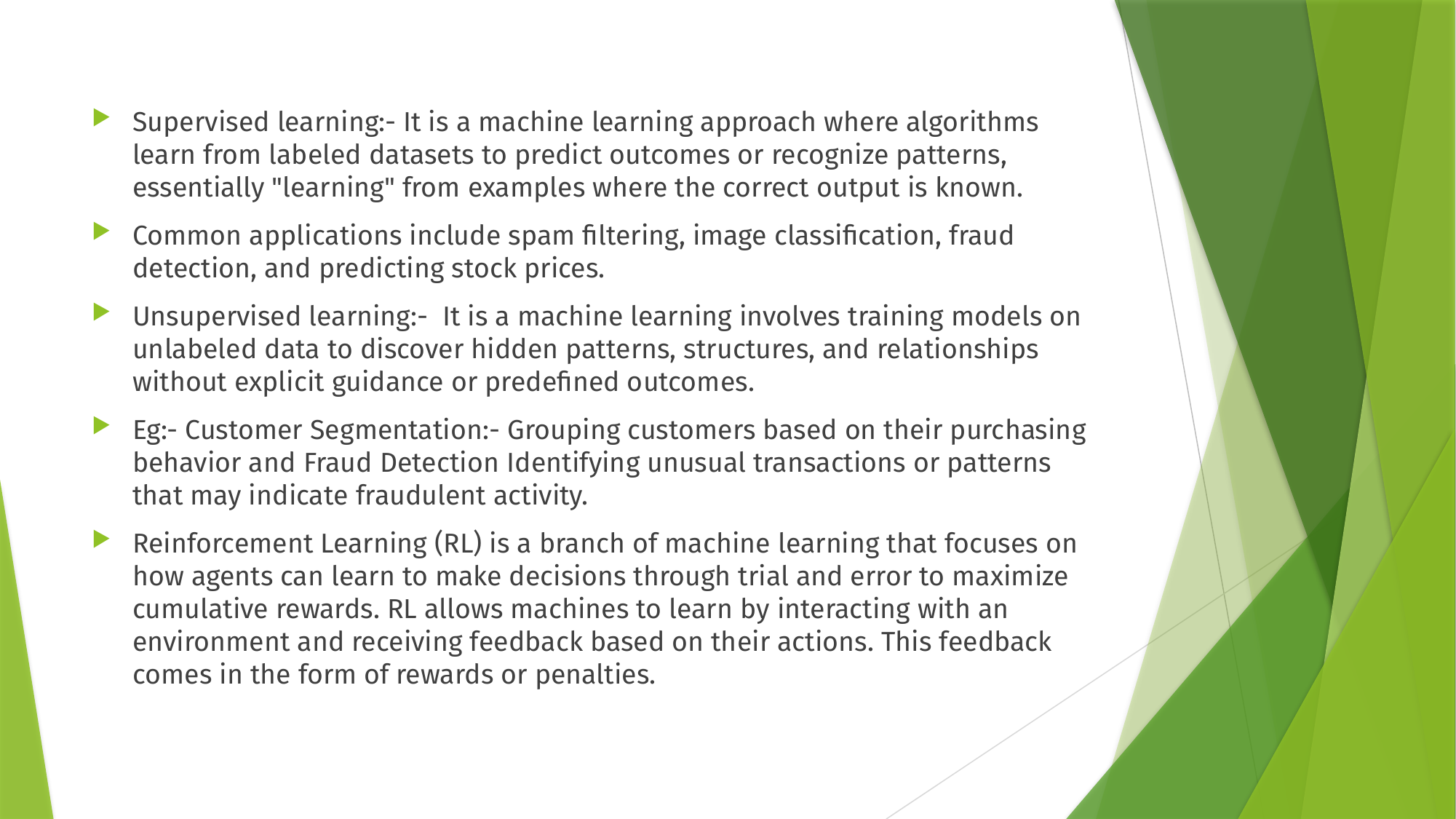

Supervised learning:- It is a machine learning approach where algorithms learn from labeled datasets to predict outcomes or recognize patterns, essentially "learning" from examples where the correct output is known.
Common applications include spam filtering, image classification, fraud detection, and predicting stock prices.
Unsupervised learning:-  It is a machine learning involves training models on unlabeled data to discover hidden patterns, structures, and relationships without explicit guidance or predefined outcomes.
Eg:- Customer Segmentation:- Grouping customers based on their purchasing behavior and Fraud Detection Identifying unusual transactions or patterns that may indicate fraudulent activity.
Reinforcement Learning (RL) is a branch of machine learning that focuses on how agents can learn to make decisions through trial and error to maximize cumulative rewards. RL allows machines to learn by interacting with an environment and receiving feedback based on their actions. This feedback comes in the form of rewards or penalties.